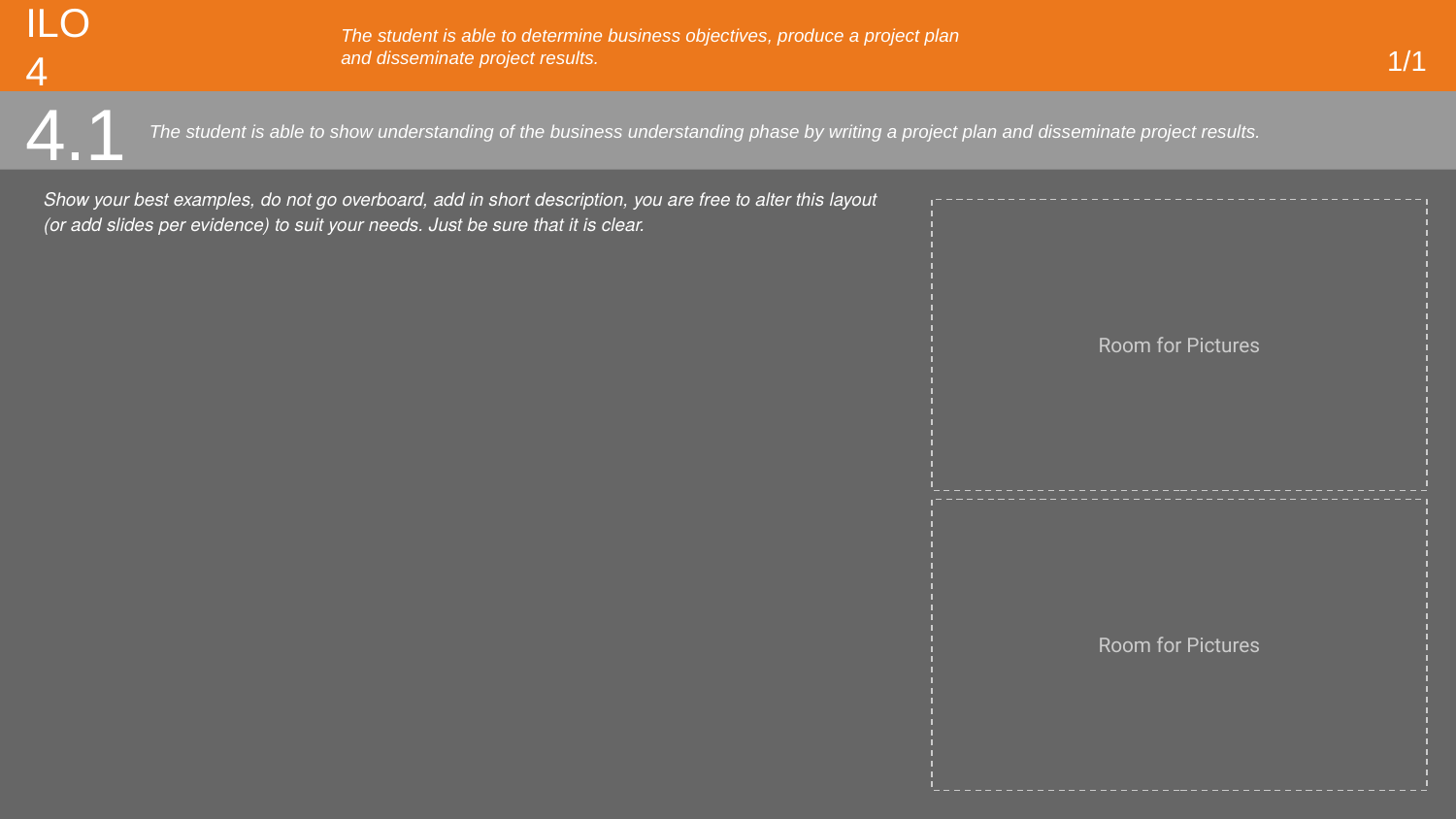

# ILO 4
The student is able to determine business objectives, produce a project plan and disseminate project results.
1/1
4.1
The student is able to show understanding of the business understanding phase by writing a project plan and disseminate project results.
Show your best examples, do not go overboard, add in short description, you are free to alter this layout (or add slides per evidence) to suit your needs. Just be sure that it is clear.